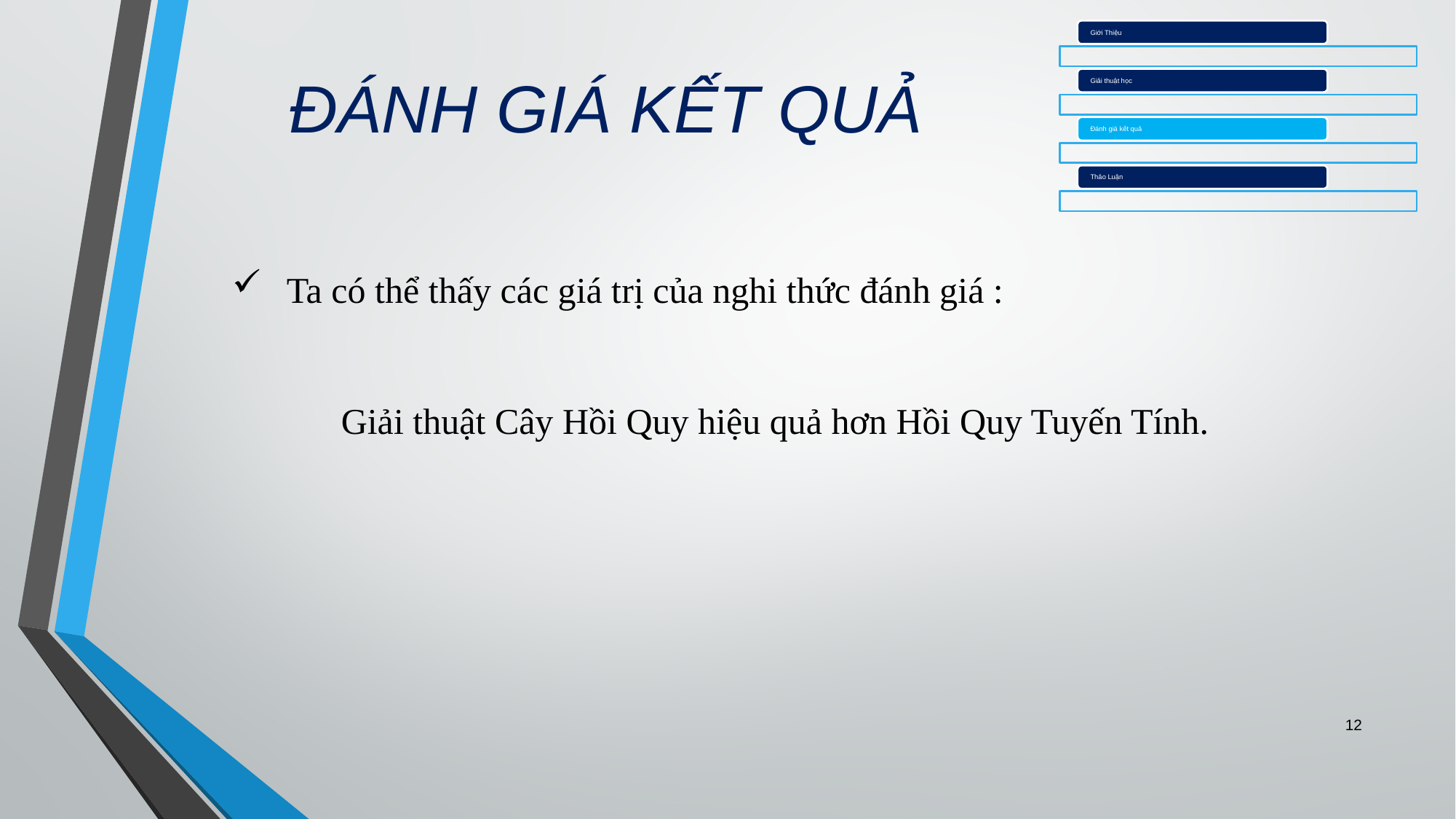

# ĐÁNH GIÁ KẾT QUẢ
Giới Thiệu
Giải thuật học
Đánh giá kết quả
Thảo Luận

Ta có thể thấy các giá trị của nghi thức đánh giá :

	Giải thuật Cây Hồi Quy hiệu quả hơn Hồi Quy Tuyến Tính.

12